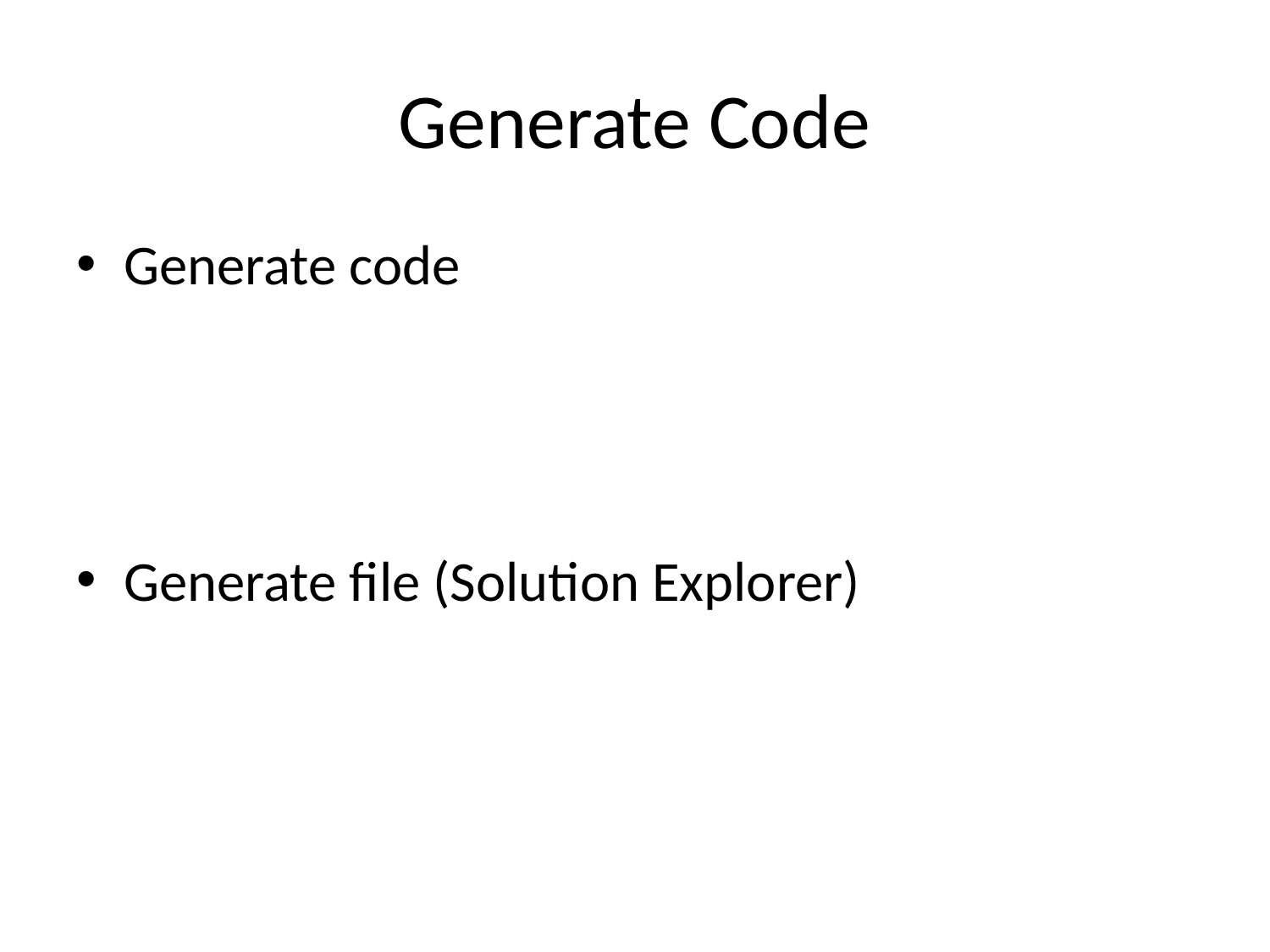

# Generate Code
Generate code

Generate file (Solution Explorer)